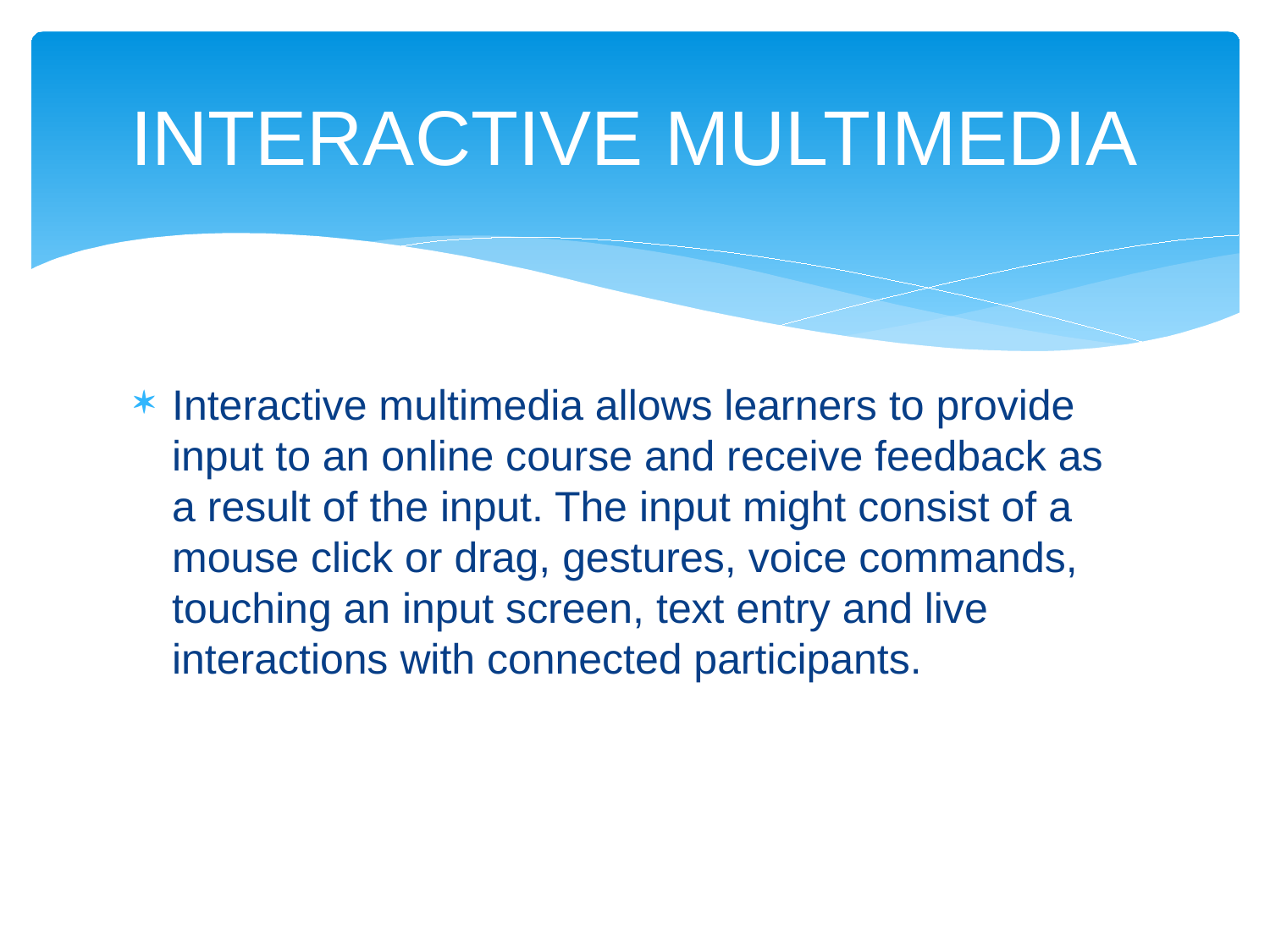

# INTERACTIVE MULTIMEDIA
Interactive multimedia allows learners to provide input to an online course and receive feedback as a result of the input. The input might consist of a mouse click or drag, gestures, voice commands, touching an input screen, text entry and live interactions with connected participants.